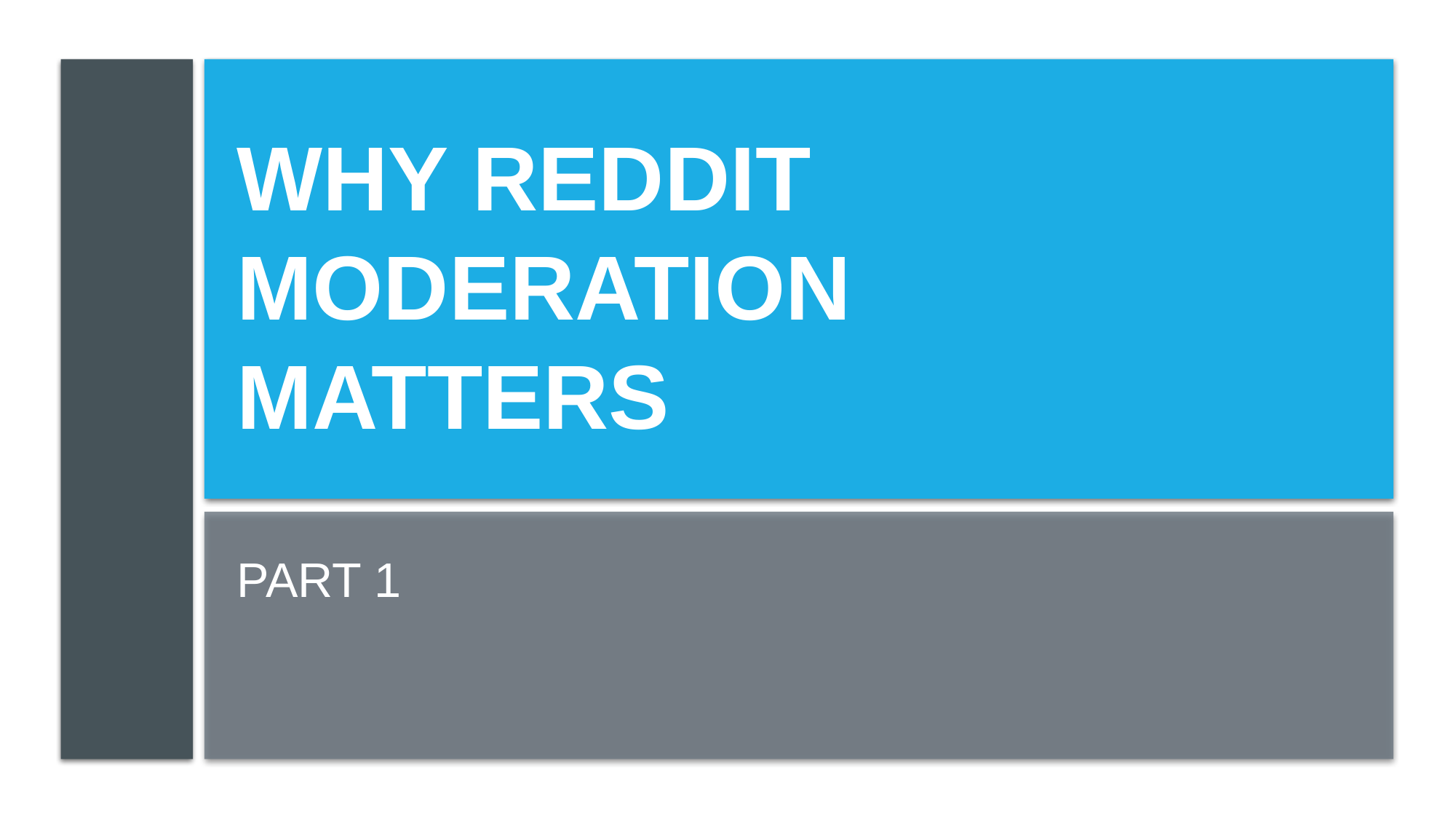

# Why reddit moderation matters

Part 1